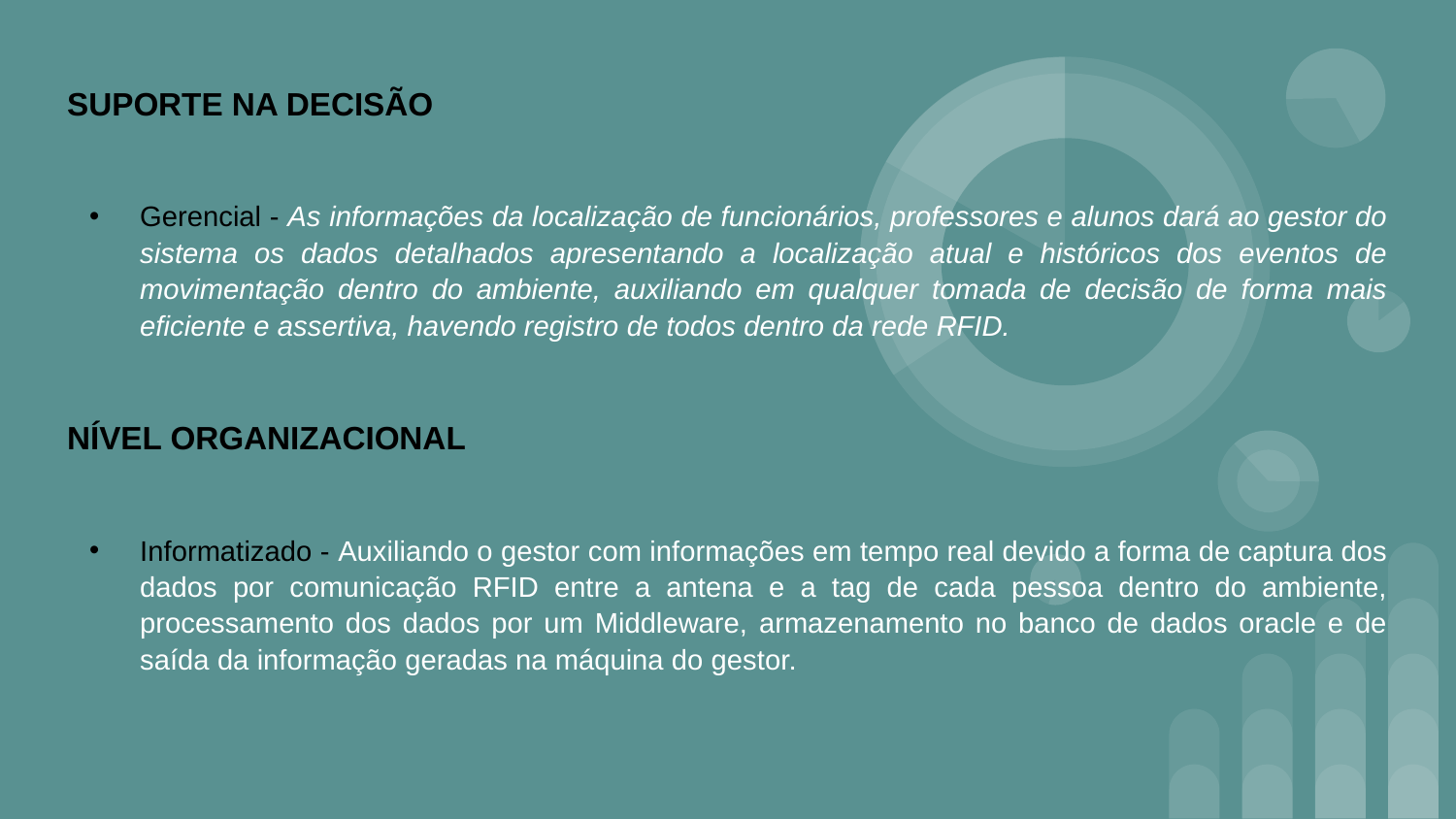

SUPORTE NA DECISÃO

Gerencial - As informações da localização de funcionários, professores e alunos dará ao gestor do sistema os dados detalhados apresentando a localização atual e históricos dos eventos de movimentação dentro do ambiente, auxiliando em qualquer tomada de decisão de forma mais eficiente e assertiva, havendo registro de todos dentro da rede RFID.

NÍVEL ORGANIZACIONAL

Informatizado - Auxiliando o gestor com informações em tempo real devido a forma de captura dos dados por comunicação RFID entre a antena e a tag de cada pessoa dentro do ambiente, processamento dos dados por um Middleware, armazenamento no banco de dados oracle e de saída da informação geradas na máquina do gestor.